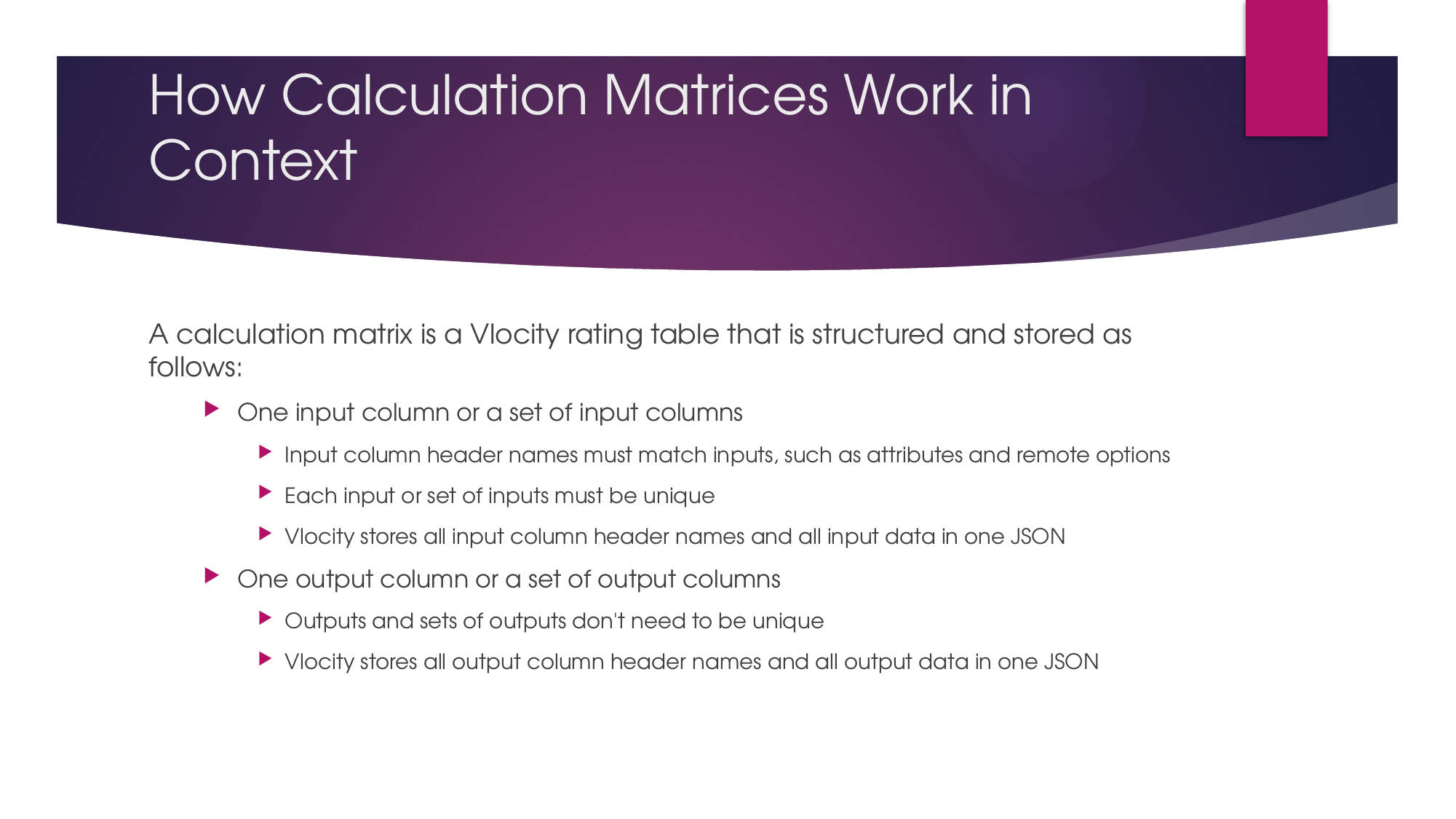

# How Calculation Matrices Work in Context
A calculation matrix is a Vlocity rating table that is structured and stored as follows:
One input column or a set of input columns
Input column header names must match inputs, such as attributes and remote options
Each input or set of inputs must be unique
Vlocity stores all input column header names and all input data in one JSON
One output column or a set of output columns
Outputs and sets of outputs don't need to be unique
Vlocity stores all output column header names and all output data in one JSON